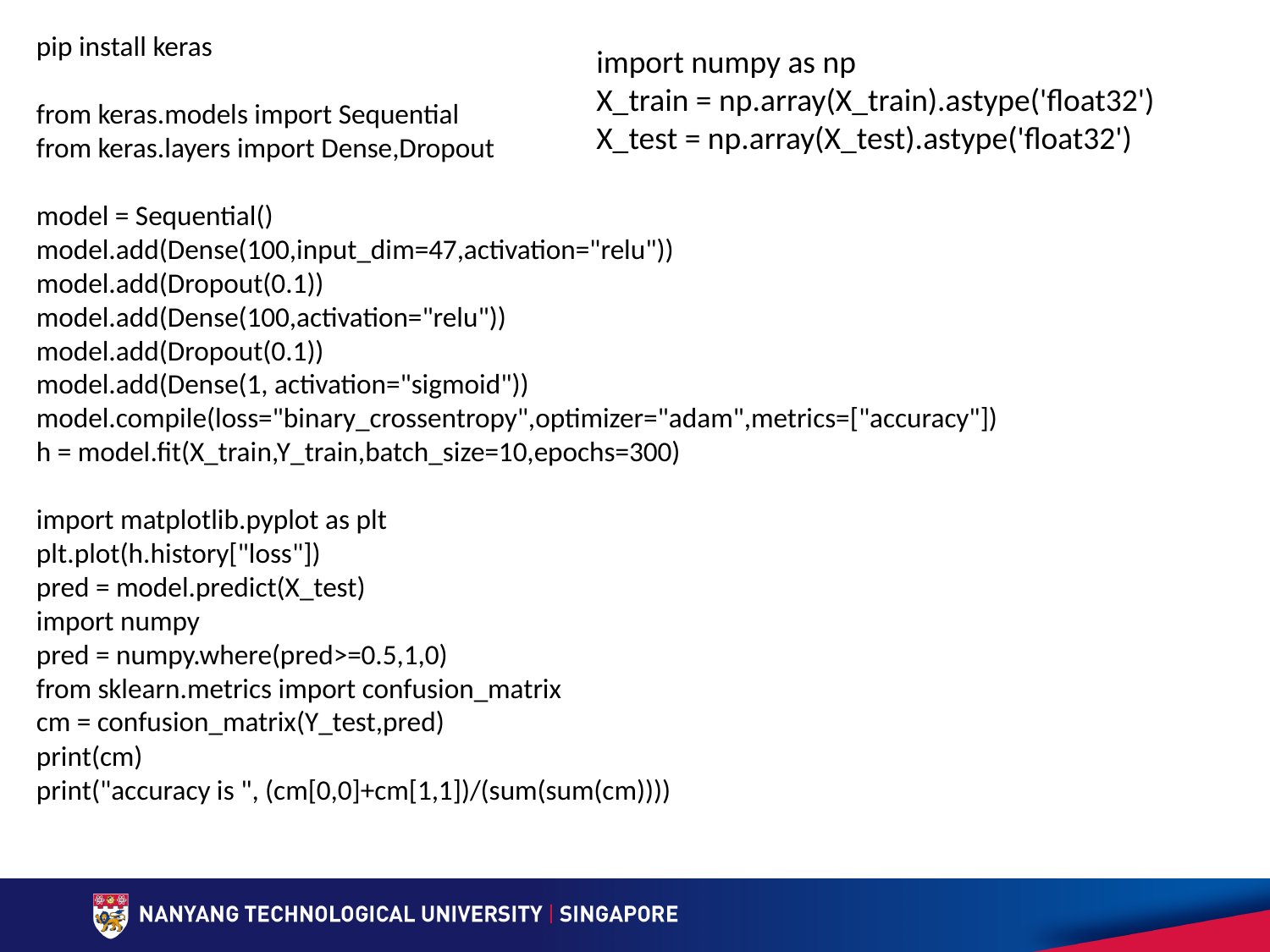

pip install keras

from keras.models import Sequential
from keras.layers import Dense,Dropout

model = Sequential()
model.add(Dense(100,input_dim=47,activation="relu"))
model.add(Dropout(0.1))
model.add(Dense(100,activation="relu"))
model.add(Dropout(0.1))
model.add(Dense(1, activation="sigmoid"))
model.compile(loss="binary_crossentropy",optimizer="adam",metrics=["accuracy"])
h = model.fit(X_train,Y_train,batch_size=10,epochs=300)

import matplotlib.pyplot as plt
plt.plot(h.history["loss"])
pred = model.predict(X_test)
import numpy
pred = numpy.where(pred>=0.5,1,0)
from sklearn.metrics import confusion_matrix
cm = confusion_matrix(Y_test,pred)
print(cm)
print("accuracy is ", (cm[0,0]+cm[1,1])/(sum(sum(cm))))
import numpy as np
X_train = np.array(X_train).astype('float32')
X_test = np.array(X_test).astype('float32')